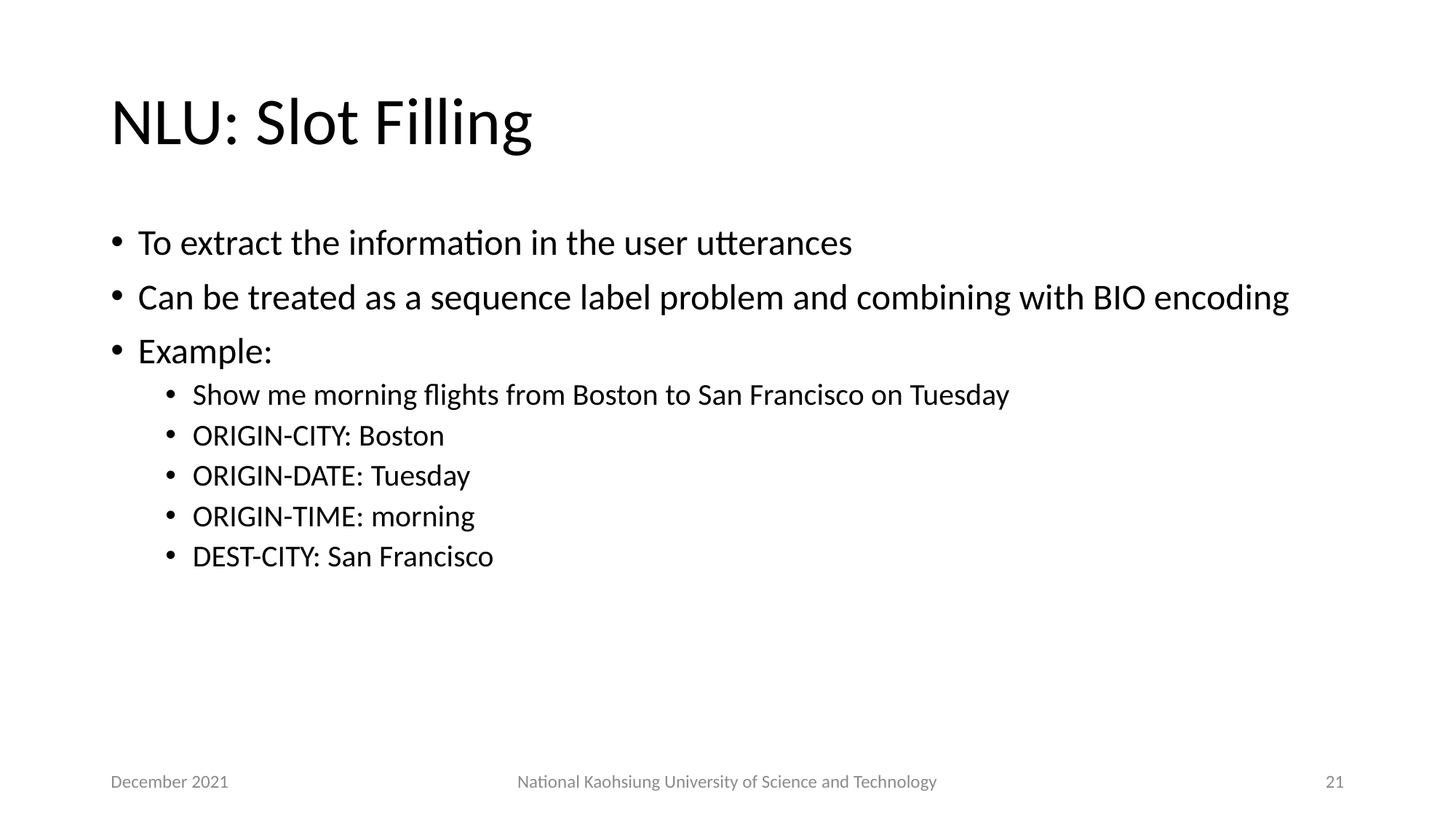

# NLU: Slot Filling
To extract the information in the user utterances
Can be treated as a sequence label problem and combining with BIO encoding
Example:
Show me morning flights from Boston to San Francisco on Tuesday
ORIGIN-CITY: Boston
ORIGIN-DATE: Tuesday
ORIGIN-TIME: morning
DEST-CITY: San Francisco
December 2021
National Kaohsiung University of Science and Technology
21